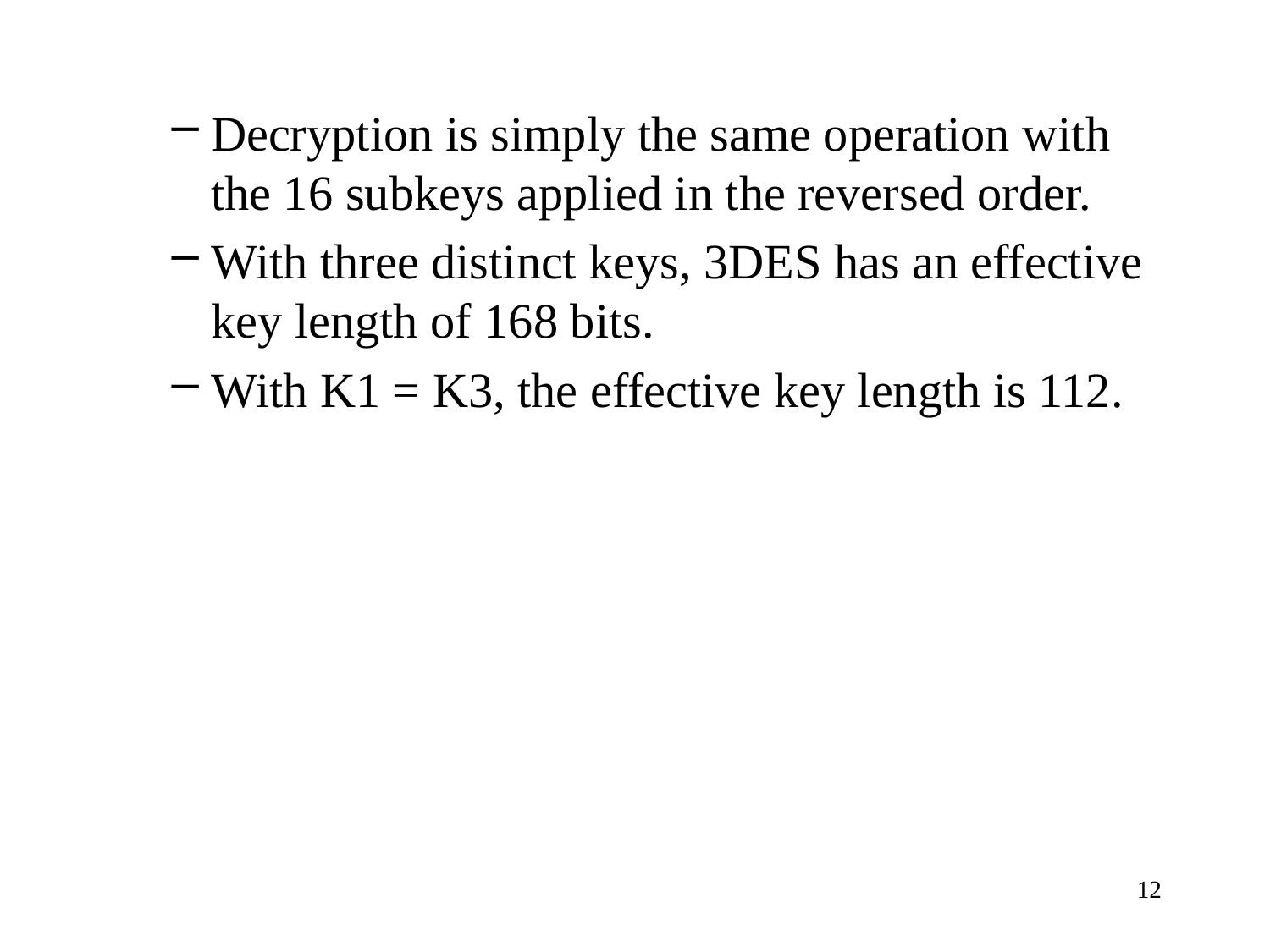

Decryption is simply the same operation with the 16 subkeys applied in the reversed order.
With three distinct keys, 3DES has an effective key length of 168 bits.
With K1 = K3, the effective key length is 112.
12